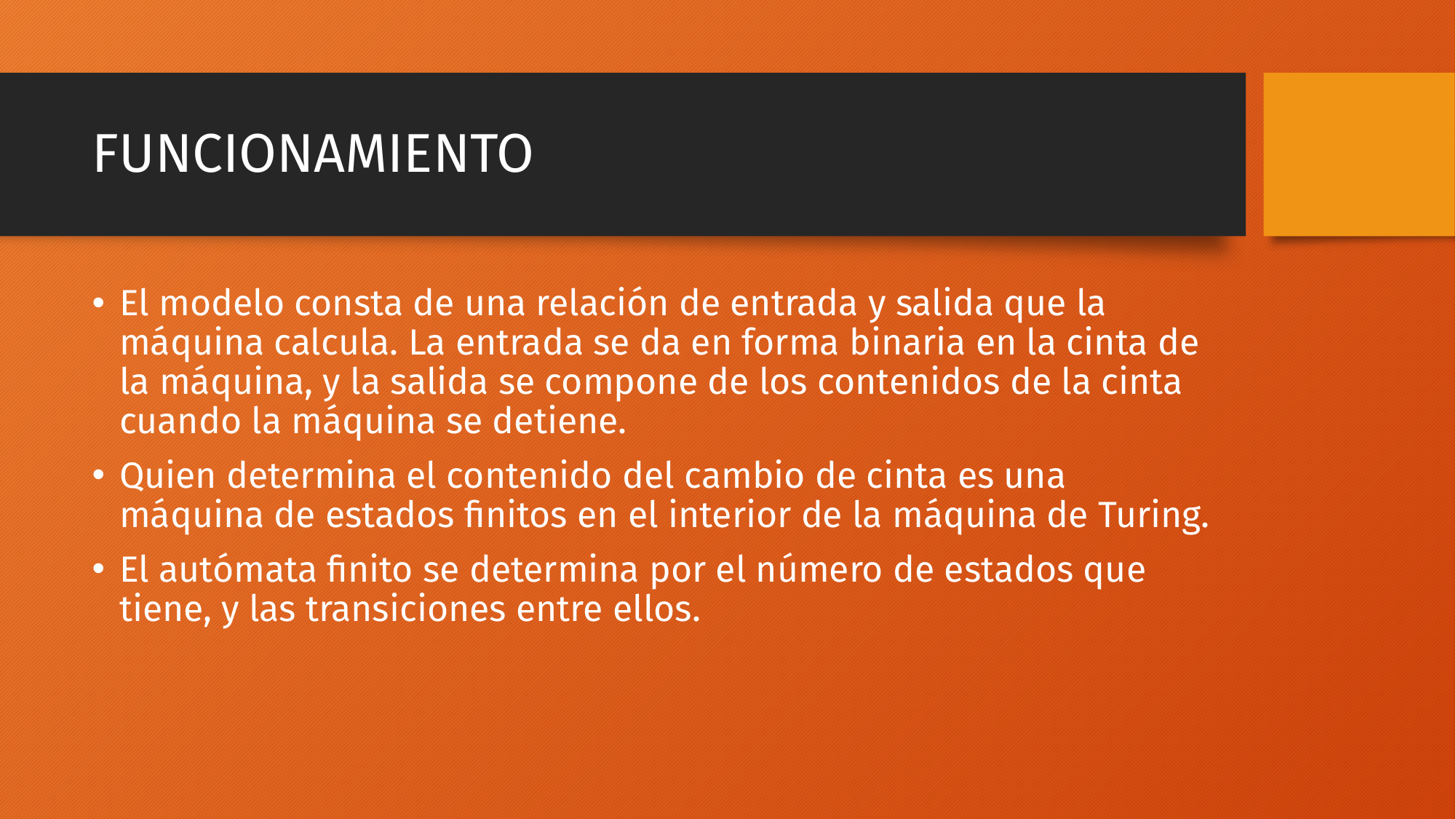

# FUNCIONAMIENTO
El modelo consta de una relación de entrada y salida que la máquina calcula. La entrada se da en forma binaria en la cinta de la máquina, y la salida se compone de los contenidos de la cinta cuando la máquina se detiene.
Quien determina el contenido del cambio de cinta es una máquina de estados finitos en el interior de la máquina de Turing.
El autómata finito se determina por el número de estados que tiene, y las transiciones entre ellos.